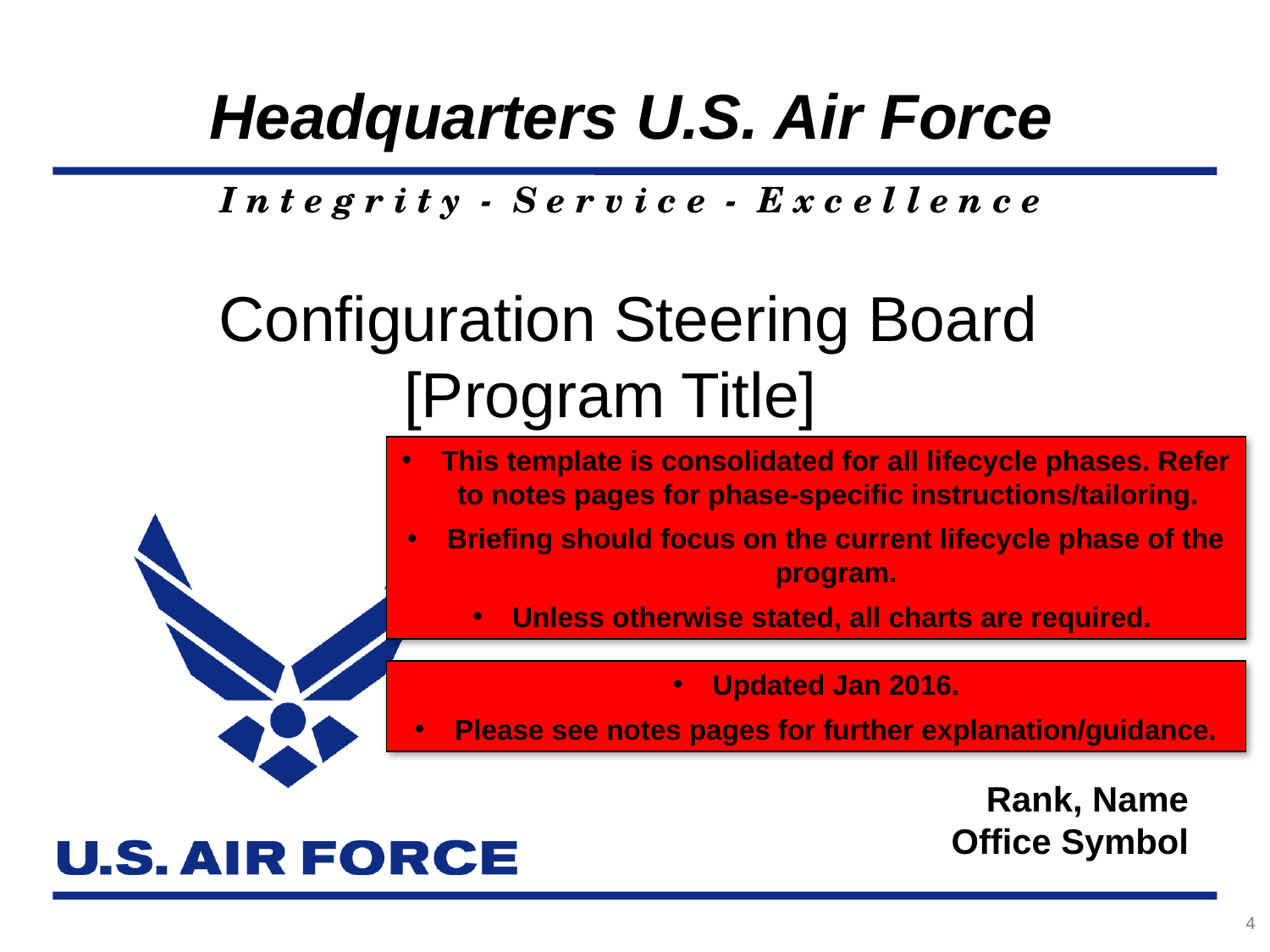

Configuration Steering Board
[Program Title]
This template is consolidated for all lifecycle phases. Refer to notes pages for phase-specific instructions/tailoring.
Briefing should focus on the current lifecycle phase of the program.
Unless otherwise stated, all charts are required.
Updated Jan 2016.
Please see notes pages for further explanation/guidance.
Rank, Name
Office Symbol
4